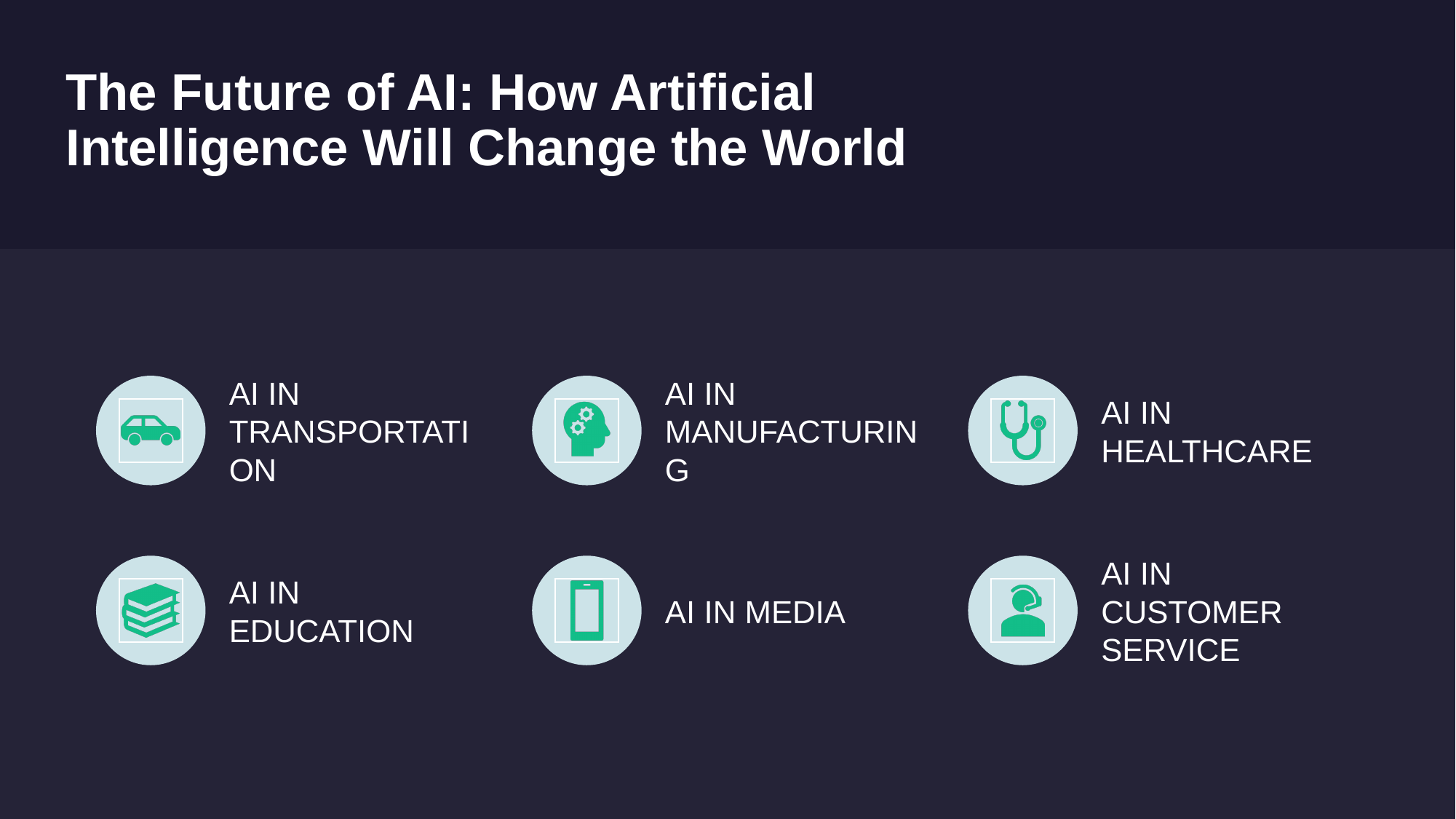

# The Future of AI: How Artificial Intelligence Will Change the World

AI IN TRANSPORTATION
AI IN MANUFACTURING
AI IN HEALTHCARE
AI IN EDUCATION
AI IN MEDIA
AI IN CUSTOMER SERVICE